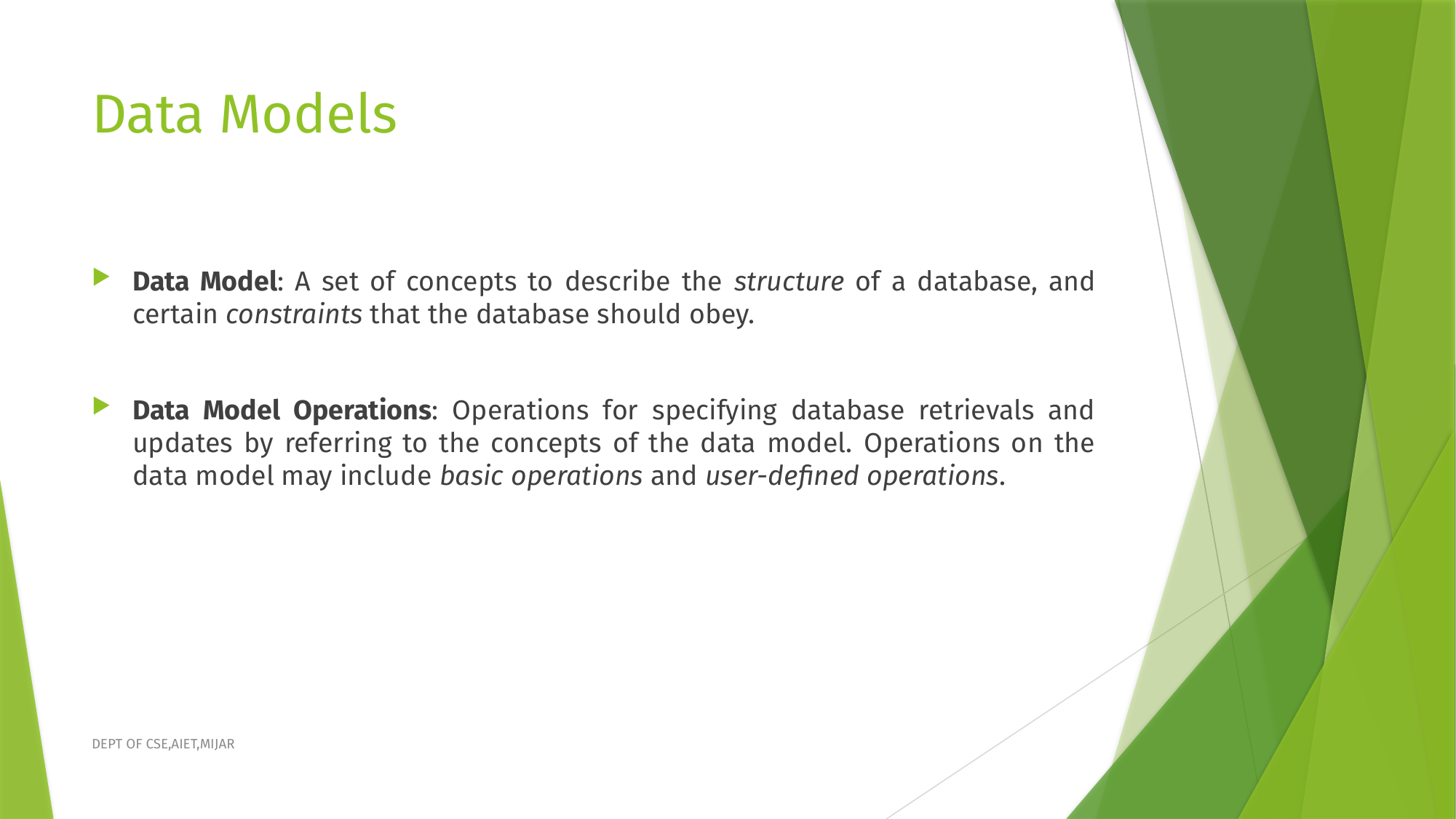

# Data Models
Data Model: A set of concepts to describe the structure of a database, and certain constraints that the database should obey.

Data Model Operations: Operations for specifying database retrievals and updates by referring to the concepts of the data model. Operations on the data model may include basic operations and user-defined operations.
DEPT OF CSE,AIET,MIJAR